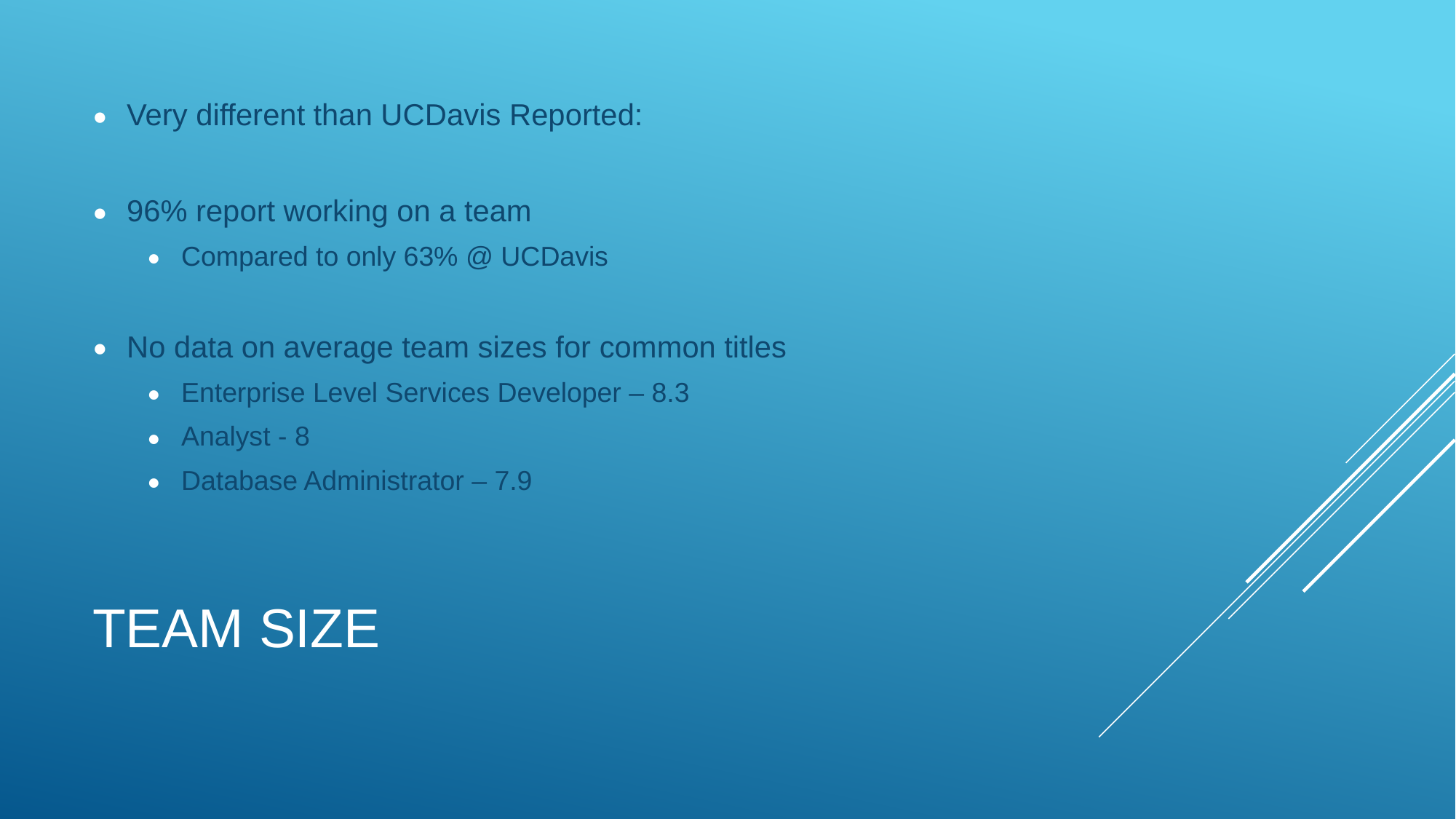

Very different than UCDavis Reported:

96% report working on a team
Compared to only 63% @ UCDavis

No data on average team sizes for common titles
Enterprise Level Services Developer – 8.3
Analyst - 8
Database Administrator – 7.9
# TEAM SIZE